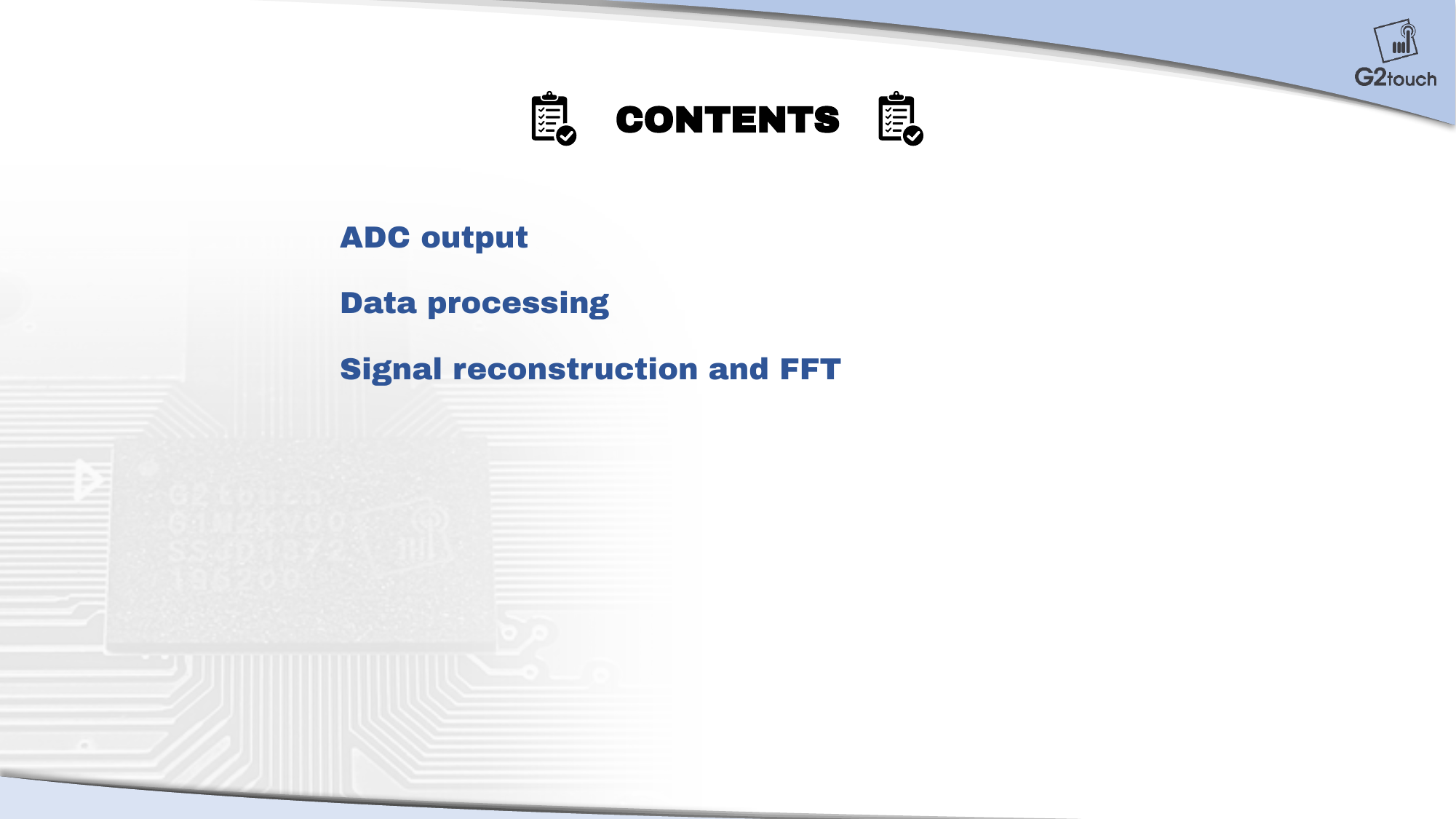

ADC output
Data processing
Signal reconstruction and FFT